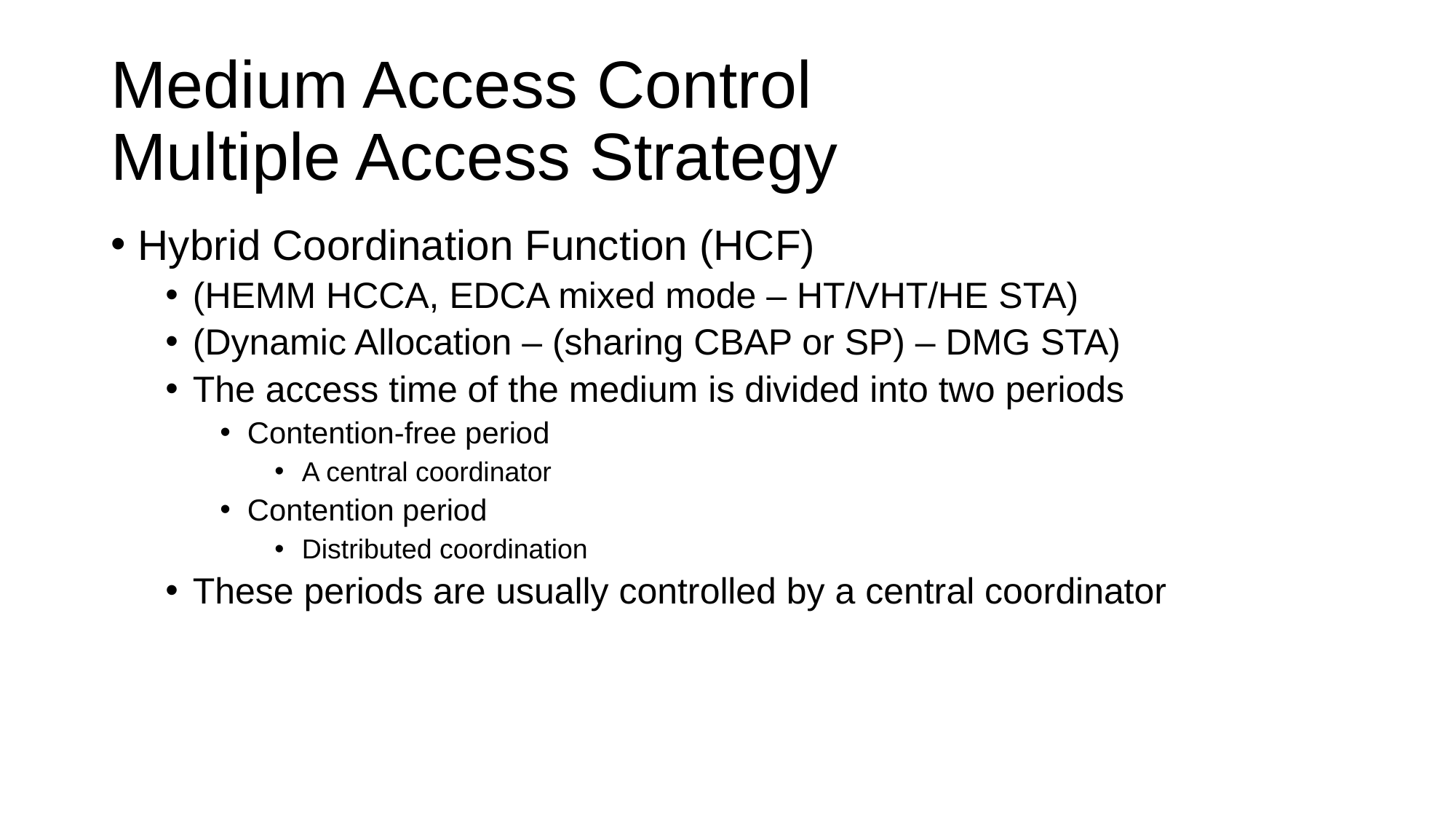

# Medium Access Control Multiple Access Strategy
Hybrid Coordination Function (HCF)
(HEMM HCCA, EDCA mixed mode – HT/VHT/HE STA)
(Dynamic Allocation – (sharing CBAP or SP) – DMG STA)
The access time of the medium is divided into two periods
Contention-free period
A central coordinator
Contention period
Distributed coordination
These periods are usually controlled by a central coordinator